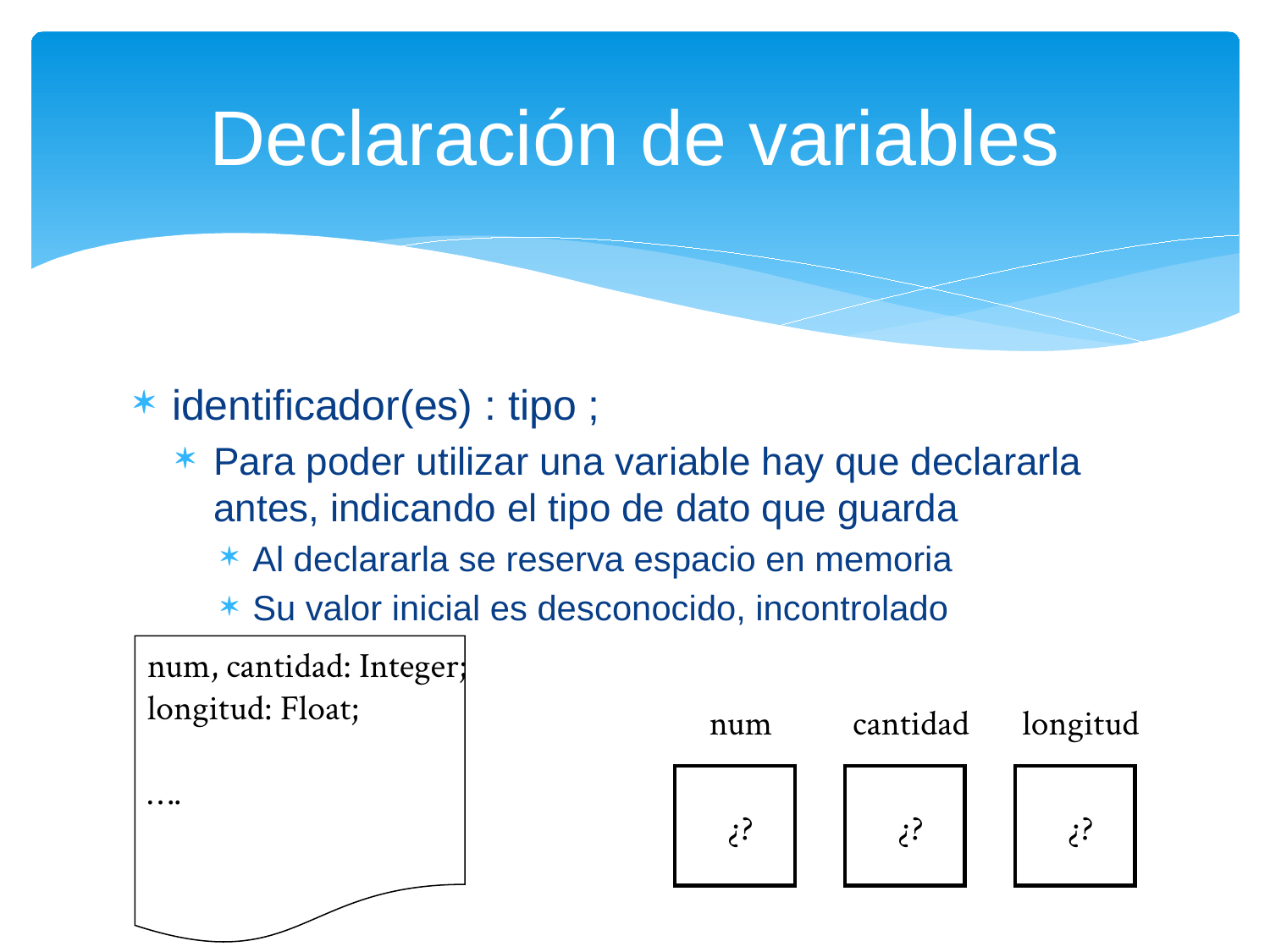

# Declaración de variables
identificador(es) : tipo ;
Para poder utilizar una variable hay que declararla antes, indicando el tipo de dato que guarda
Al declararla se reserva espacio en memoria
Su valor inicial es desconocido, incontrolado

num, cantidad: Integer;
longitud: Float;

….

num
cantidad
longitud
¿?
¿?
¿?